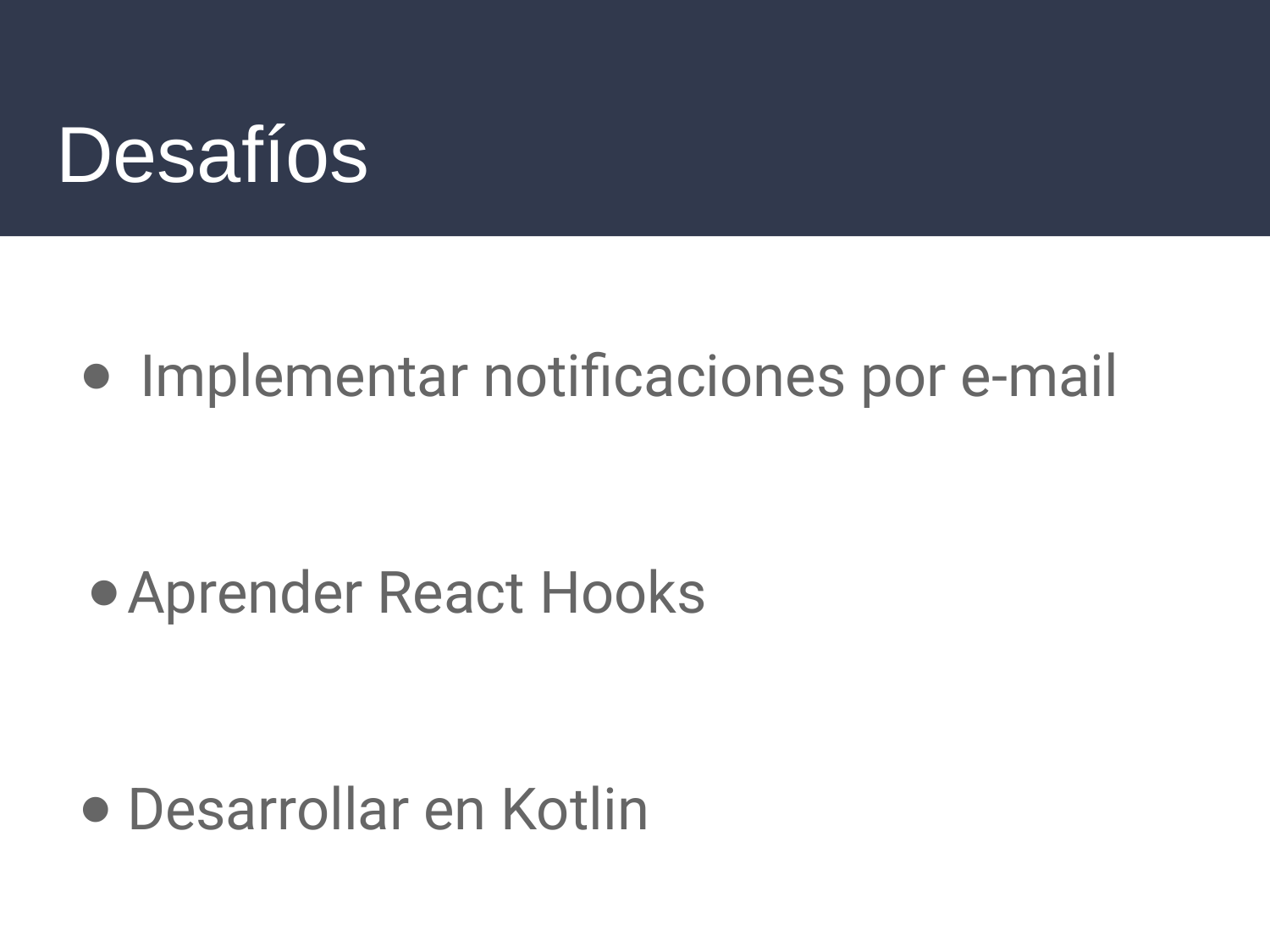

# Desafíos

Implementar notificaciones por e-mail

Aprender React Hooks

Desarrollar en Kotlin